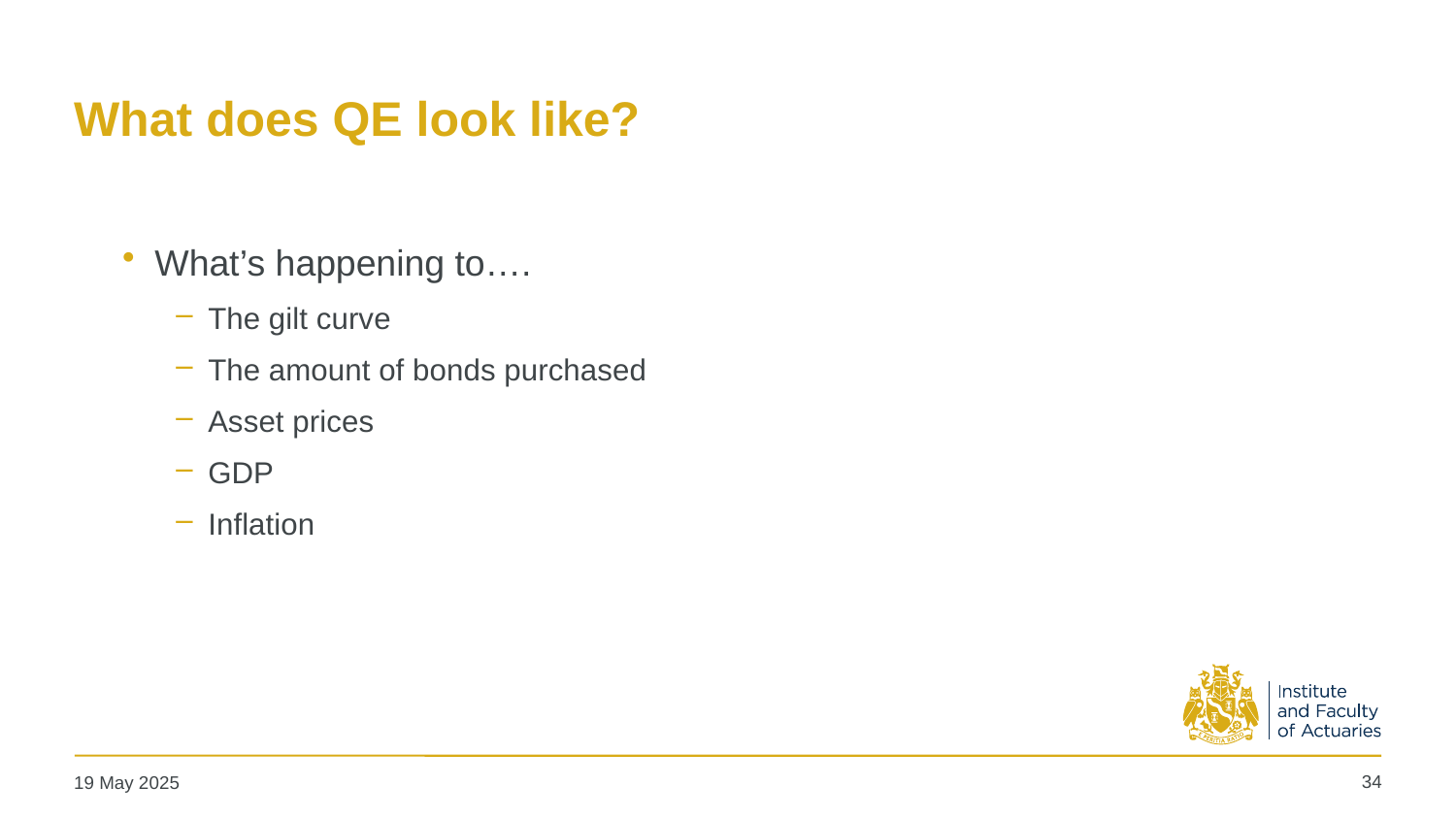

# What does QE look like?

What’s happening to….
The gilt curve
The amount of bonds purchased
Asset prices
GDP
Inflation

34
19 May 2025